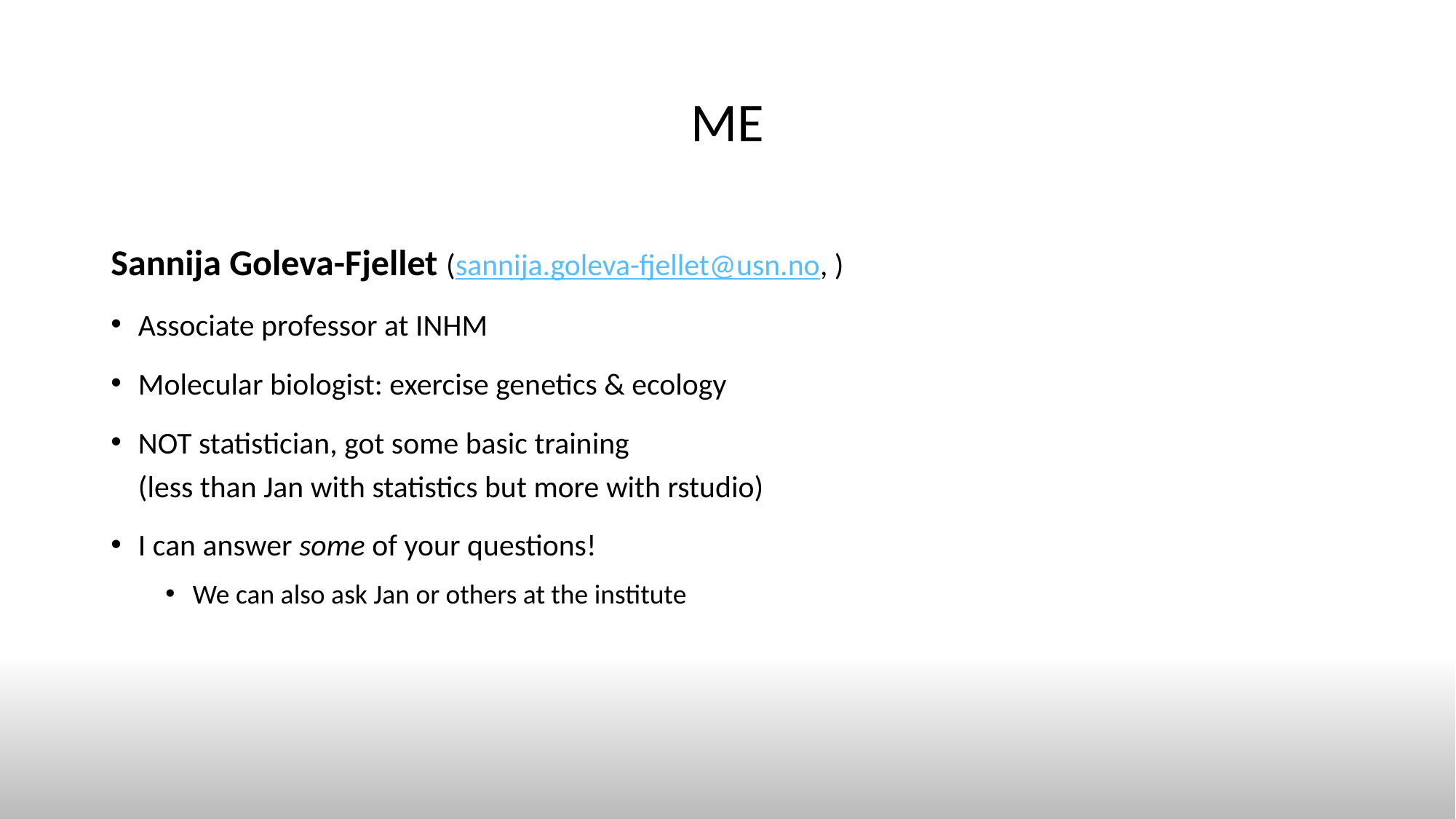

# Me

Sannija Goleva-Fjellet (sannija.goleva-fjellet@usn.no, )
Associate professor at INHM
Molecular biologist: exercise genetics & ecology
NOT statistician, got some basic training
(less than Jan with statistics but more with rstudio)
I can answer some of your questions!
We can also ask Jan or others at the institute